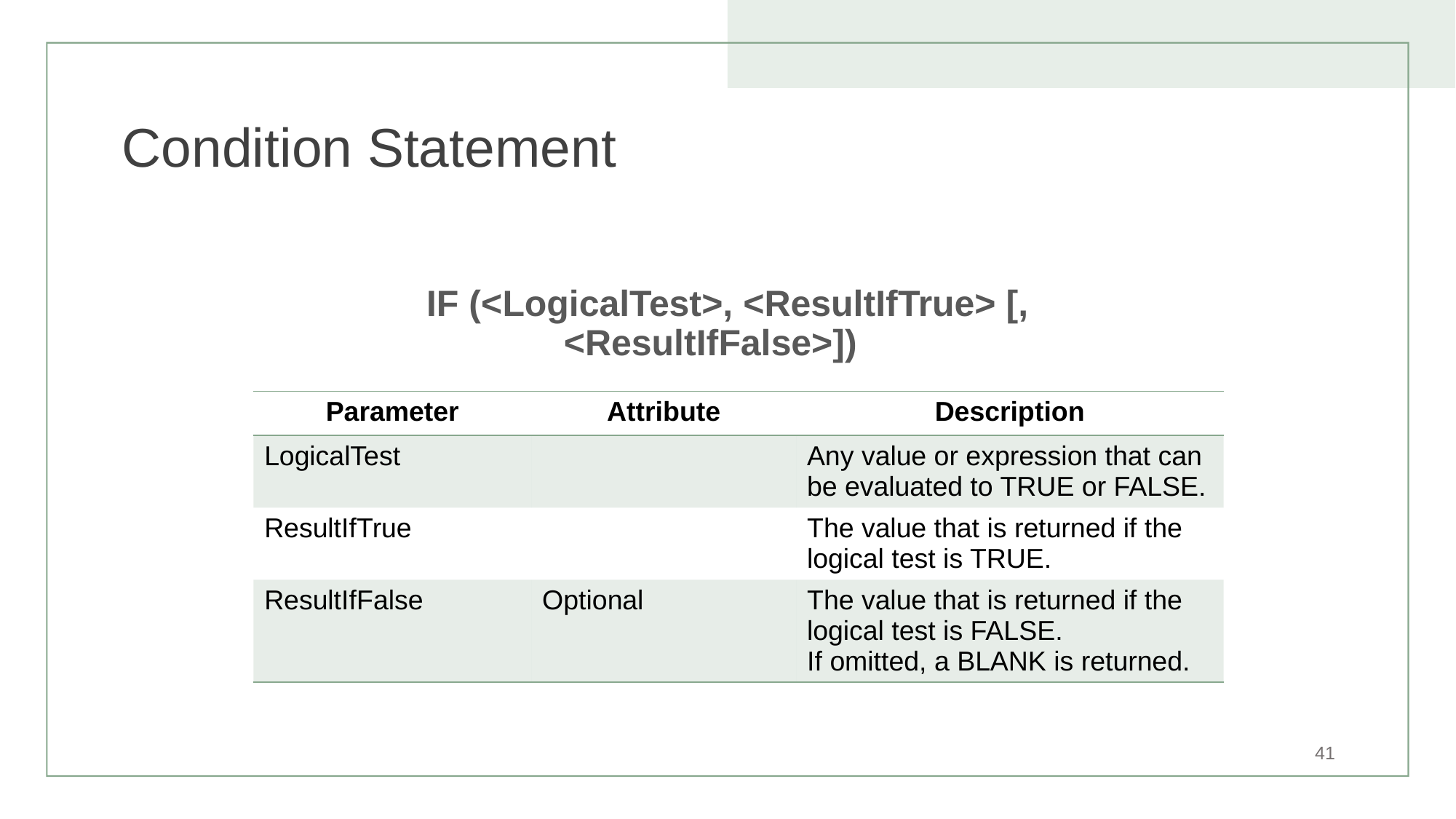

# Condition Statement
IF (<LogicalTest>, <ResultIfTrue> [, <ResultIfFalse>])
| Parameter | Attribute | Description |
| --- | --- | --- |
| LogicalTest |  | Any value or expression that can be evaluated to TRUE or FALSE. |
| ResultIfTrue |  | The value that is returned if the logical test is TRUE. |
| ResultIfFalse | Optional | The value that is returned if the logical test is FALSE. If omitted, a BLANK is returned. |
41